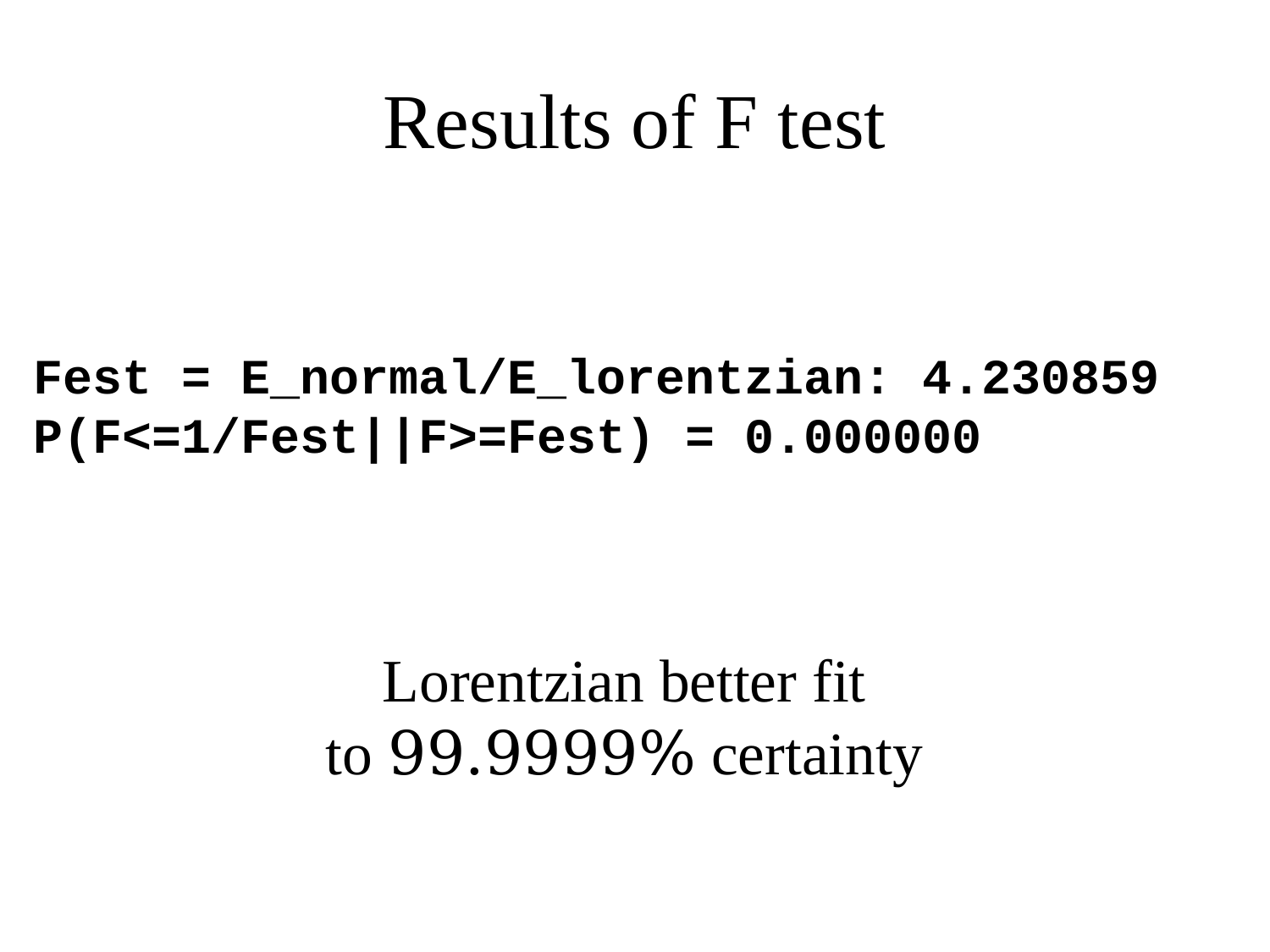

# Results of F test
Fest = E_normal/E_lorentzian: 4.230859
P(F<=1/Fest||F>=Fest) = 0.000000
Lorentzian better fit
to 99.9999% certainty